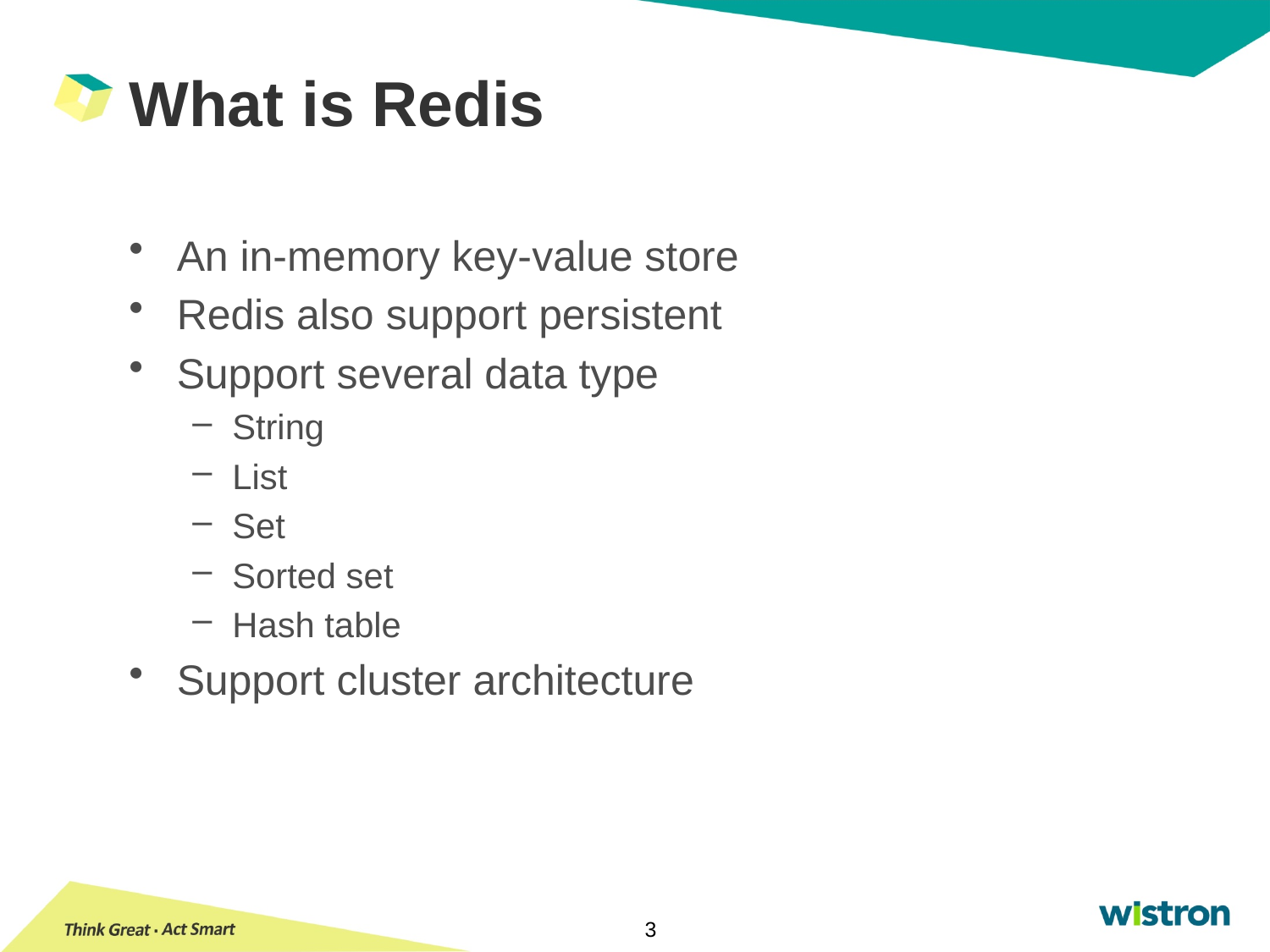

# What is Redis
An in-memory key-value store
Redis also support persistent
Support several data type
String
List
Set
Sorted set
Hash table
Support cluster architecture
3